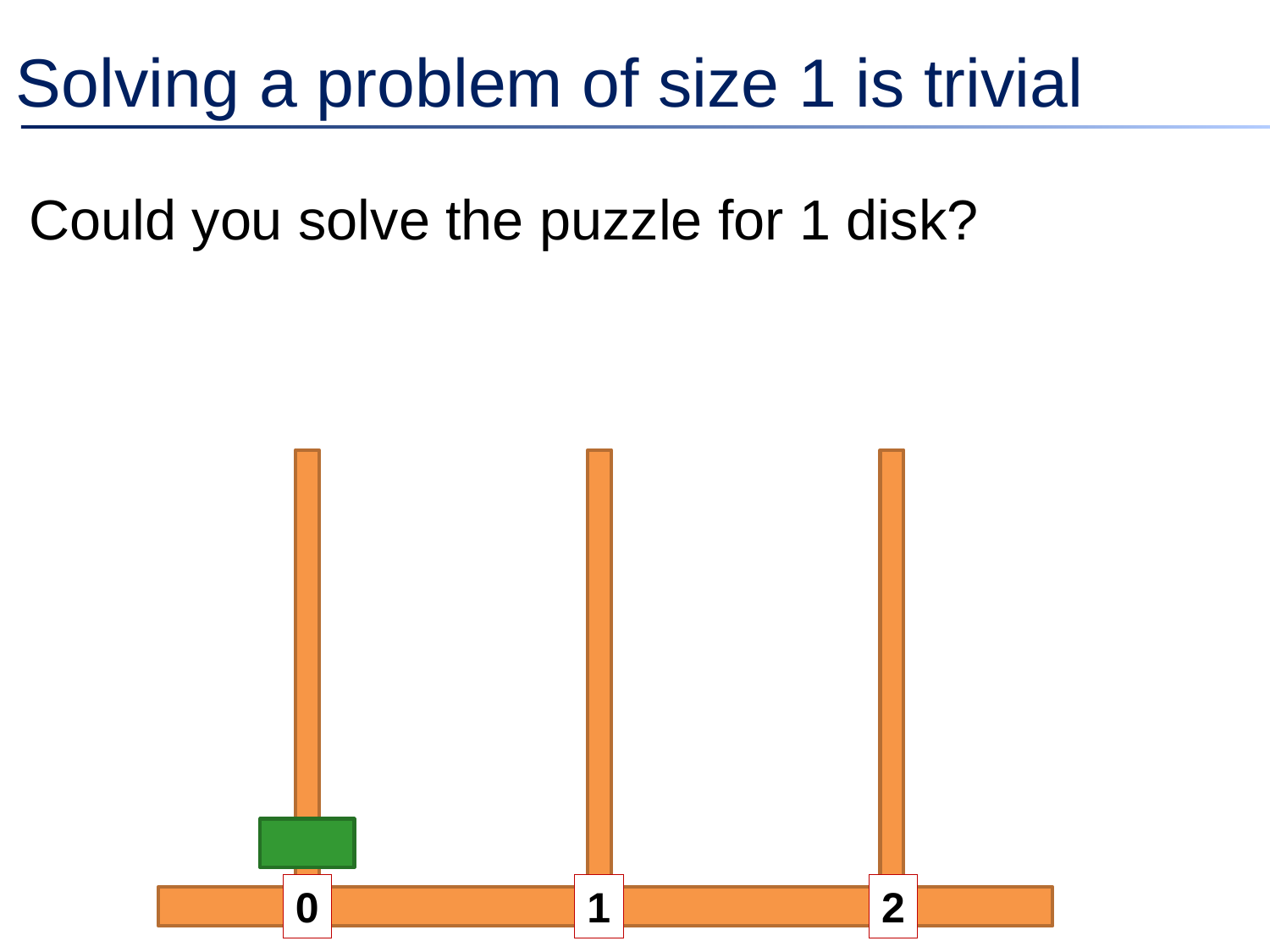

# Solving a problem of size 1 is trivial
Could you solve the puzzle for 1 disk?

0
1
2